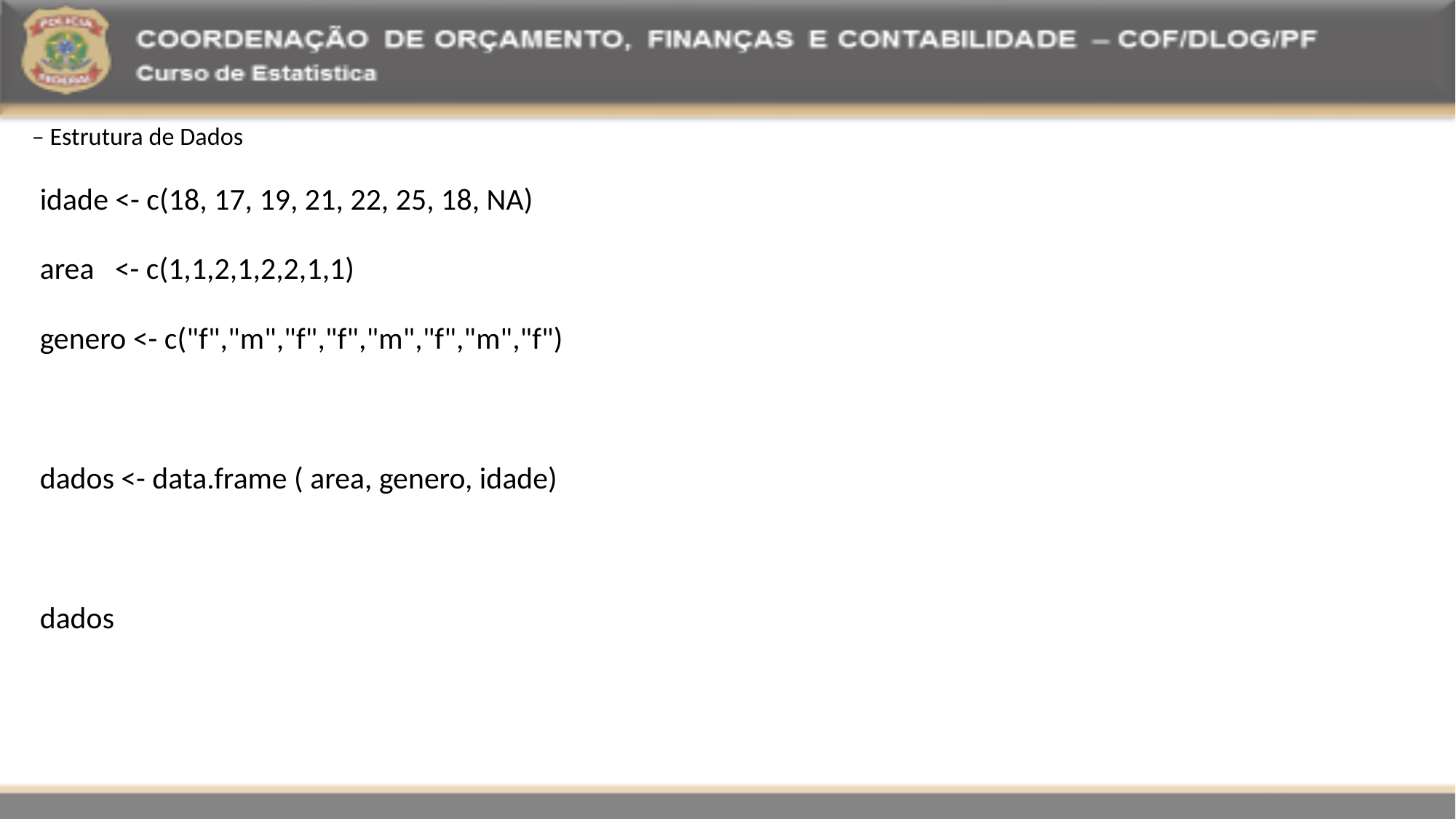

– Estrutura de Dados
idade <- c(18, 17, 19, 21, 22, 25, 18, NA)
area   <- c(1,1,2,1,2,2,1,1)
genero <- c("f","m","f","f","m","f","m","f")

dados <- data.frame ( area, genero, idade)

dados